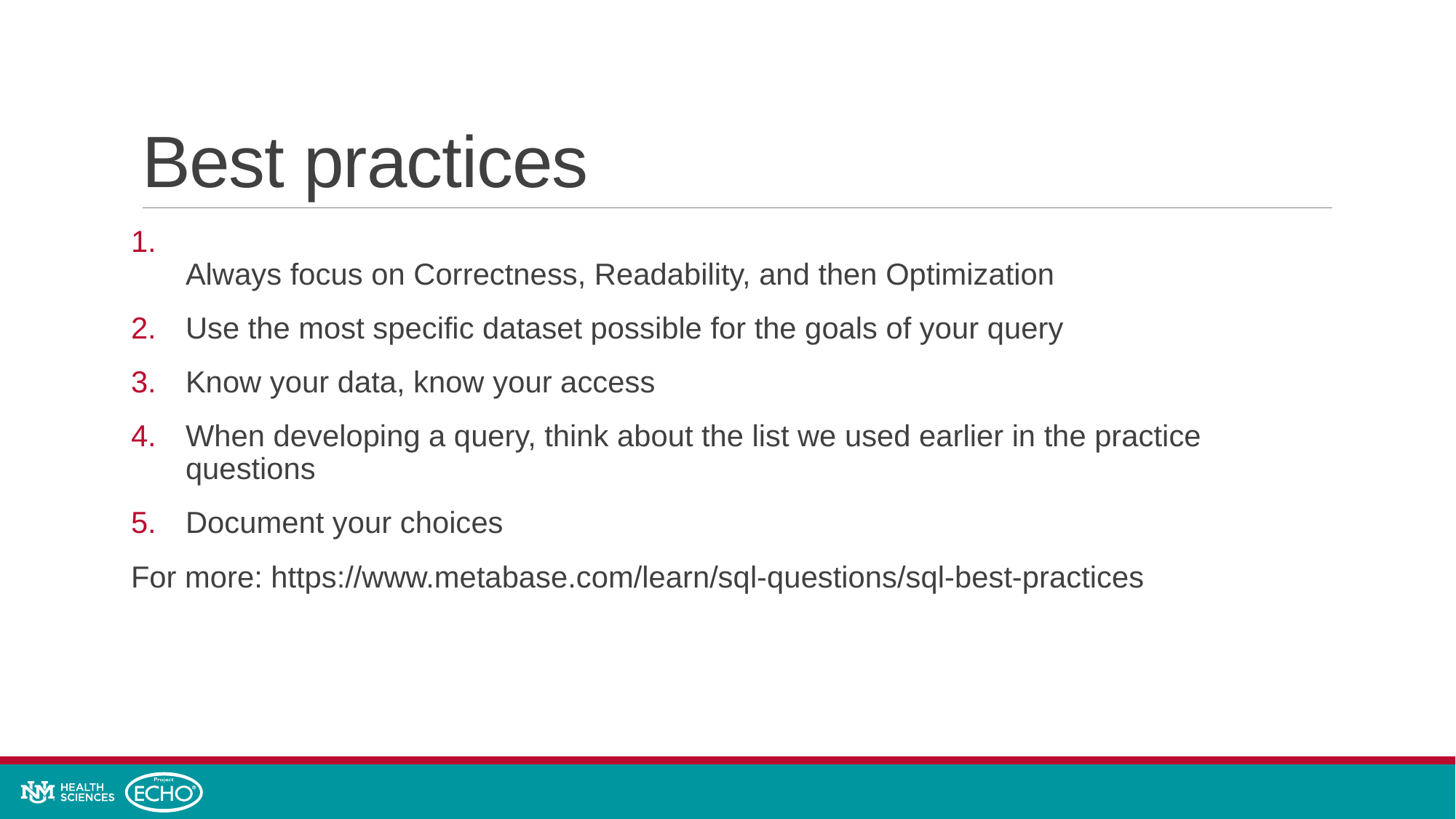

# Best practices
Always focus on Correctness, Readability, and then Optimization
Use the most specific dataset possible for the goals of your query
Know your data, know your access
When developing a query, think about the list we used earlier in the practice questions
Document your choices
For more: https://www.metabase.com/learn/sql-questions/sql-best-practices